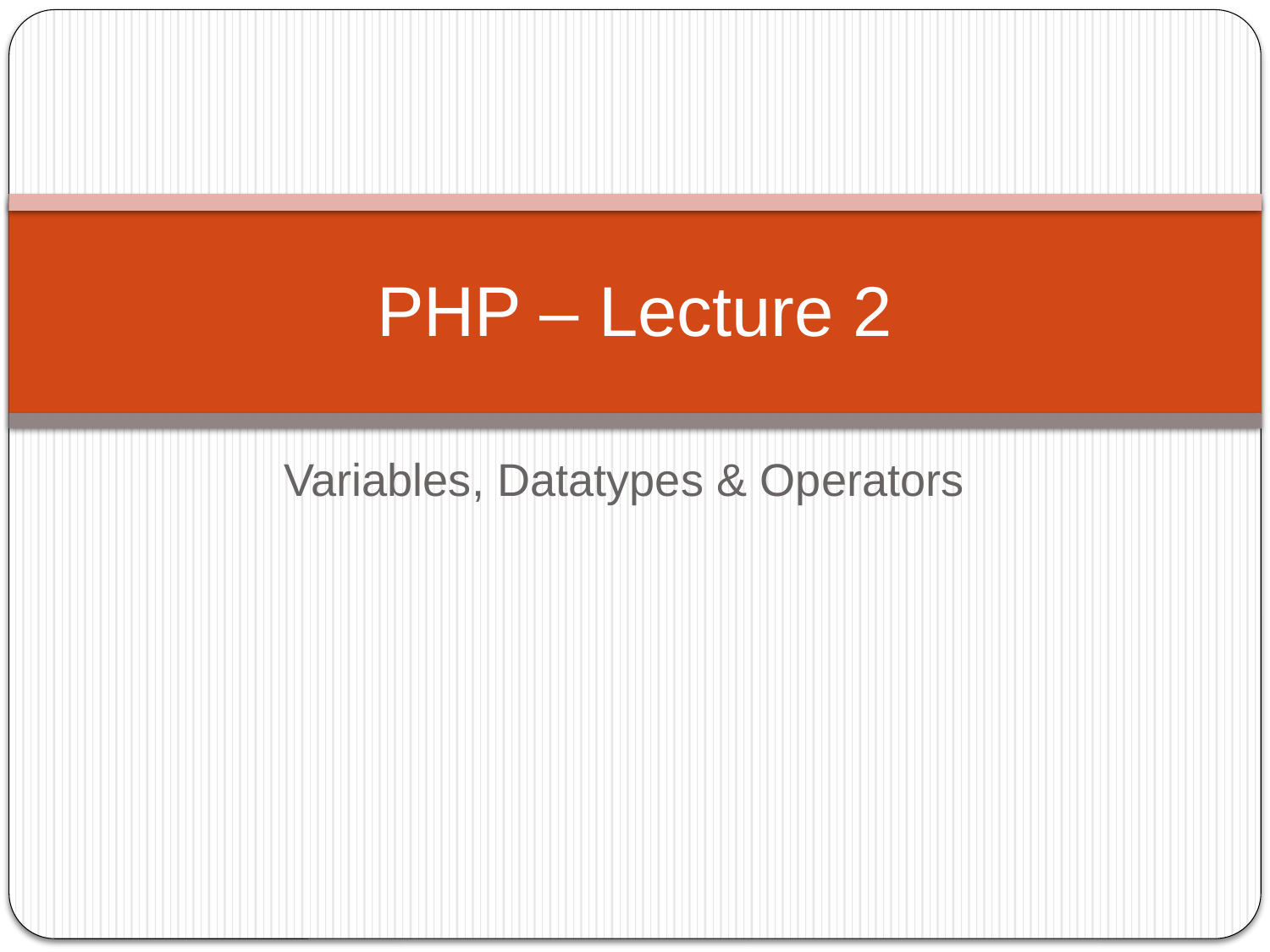

# PHP – Lecture 2
Variables, Datatypes & Operators